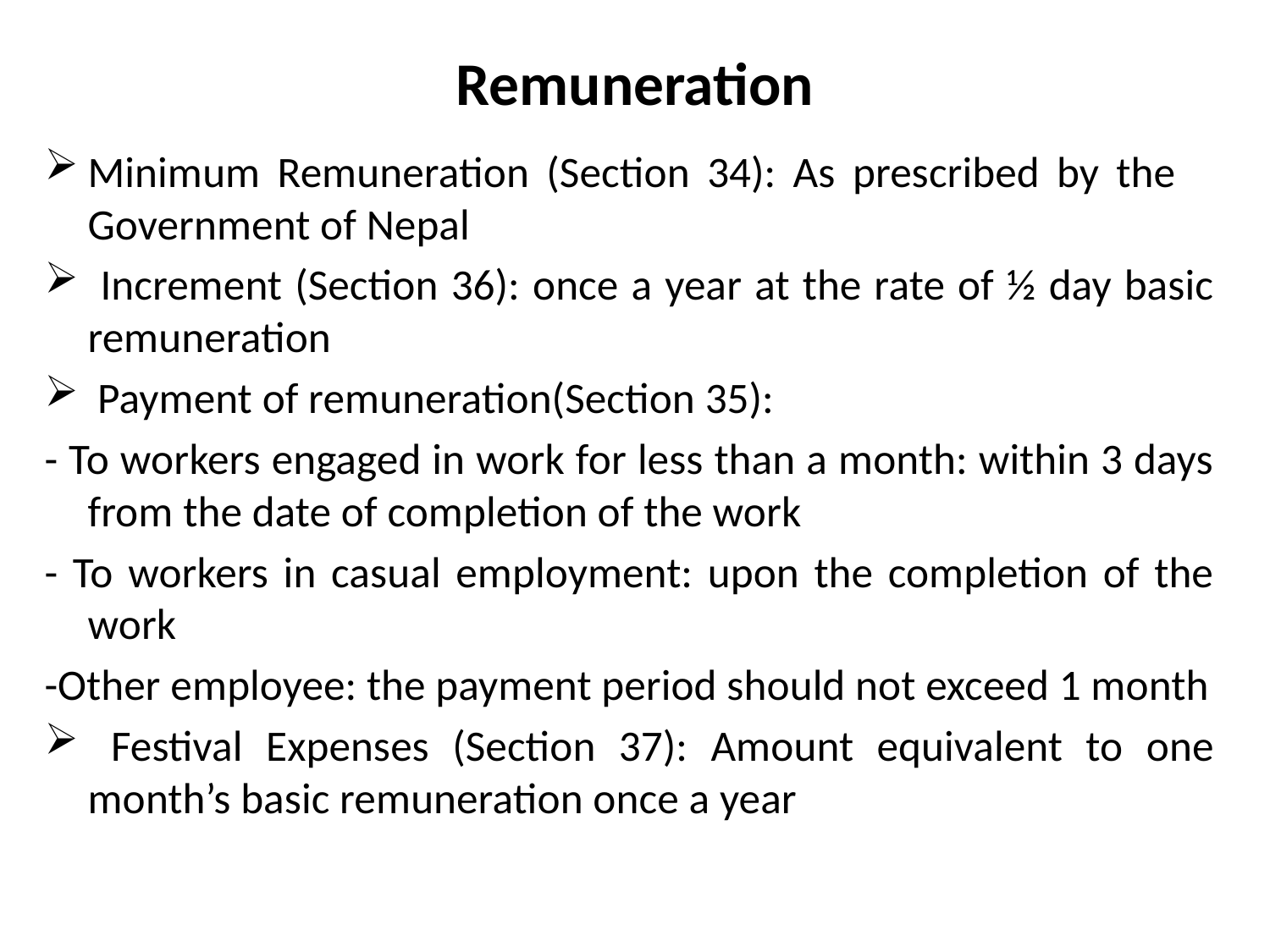

# Remuneration
Minimum Remuneration (Section 34): As prescribed by the	Government of Nepal
 Increment (Section 36): once a year at the rate of ½ day basic remuneration
 Payment of remuneration(Section 35):
- To workers engaged in work for less than a month: within 3 days from the date of completion of the work
- To workers in casual employment: upon the completion of the work
-Other employee: the payment period should not exceed 1 month
 Festival Expenses (Section 37): Amount equivalent to one month’s basic remuneration once a year